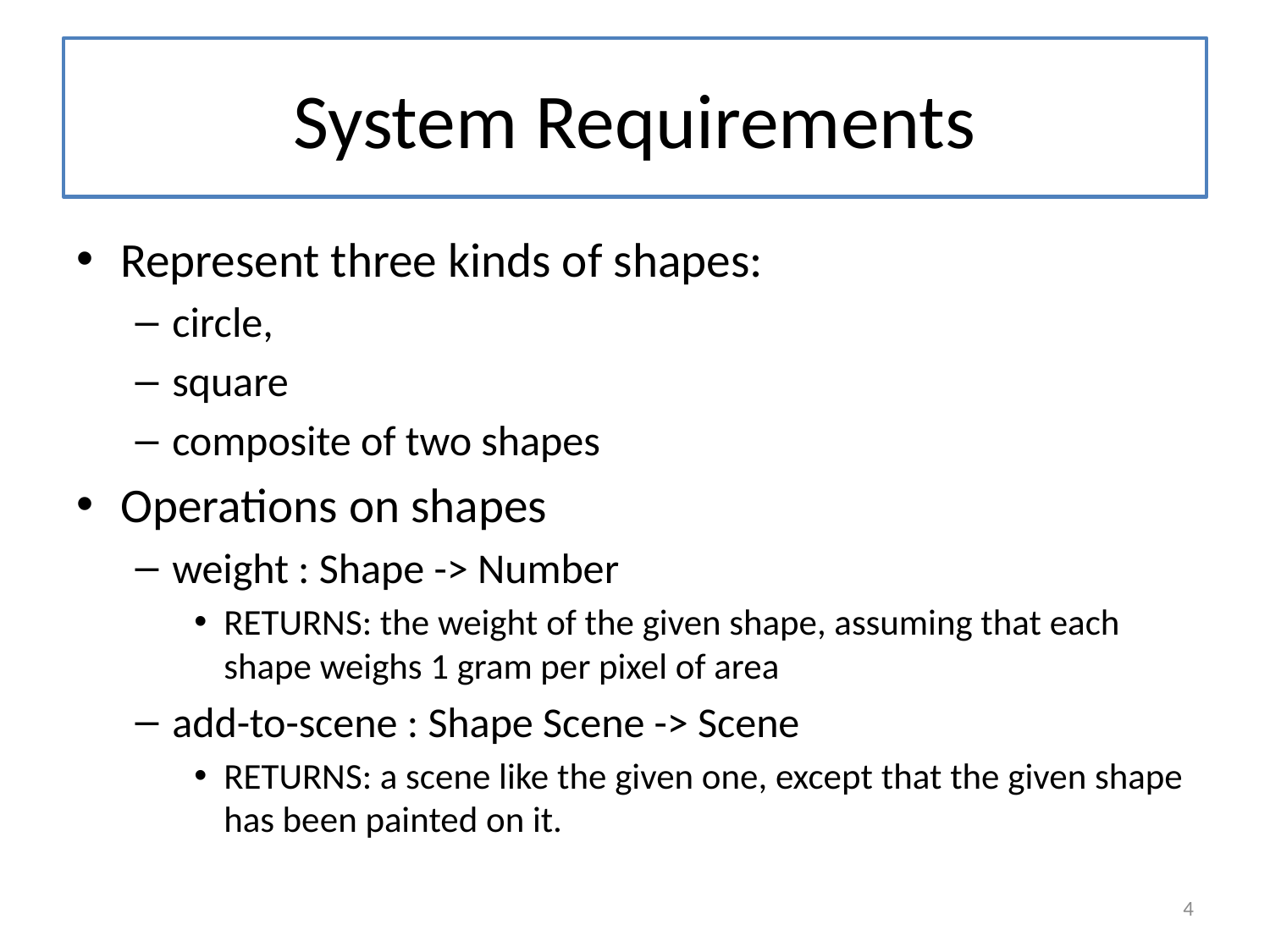

# System Requirements
Represent three kinds of shapes:
circle,
square
composite of two shapes
Operations on shapes
weight : Shape -> Number
RETURNS: the weight of the given shape, assuming that each shape weighs 1 gram per pixel of area
add-to-scene : Shape Scene -> Scene
RETURNS: a scene like the given one, except that the given shape has been painted on it.
4